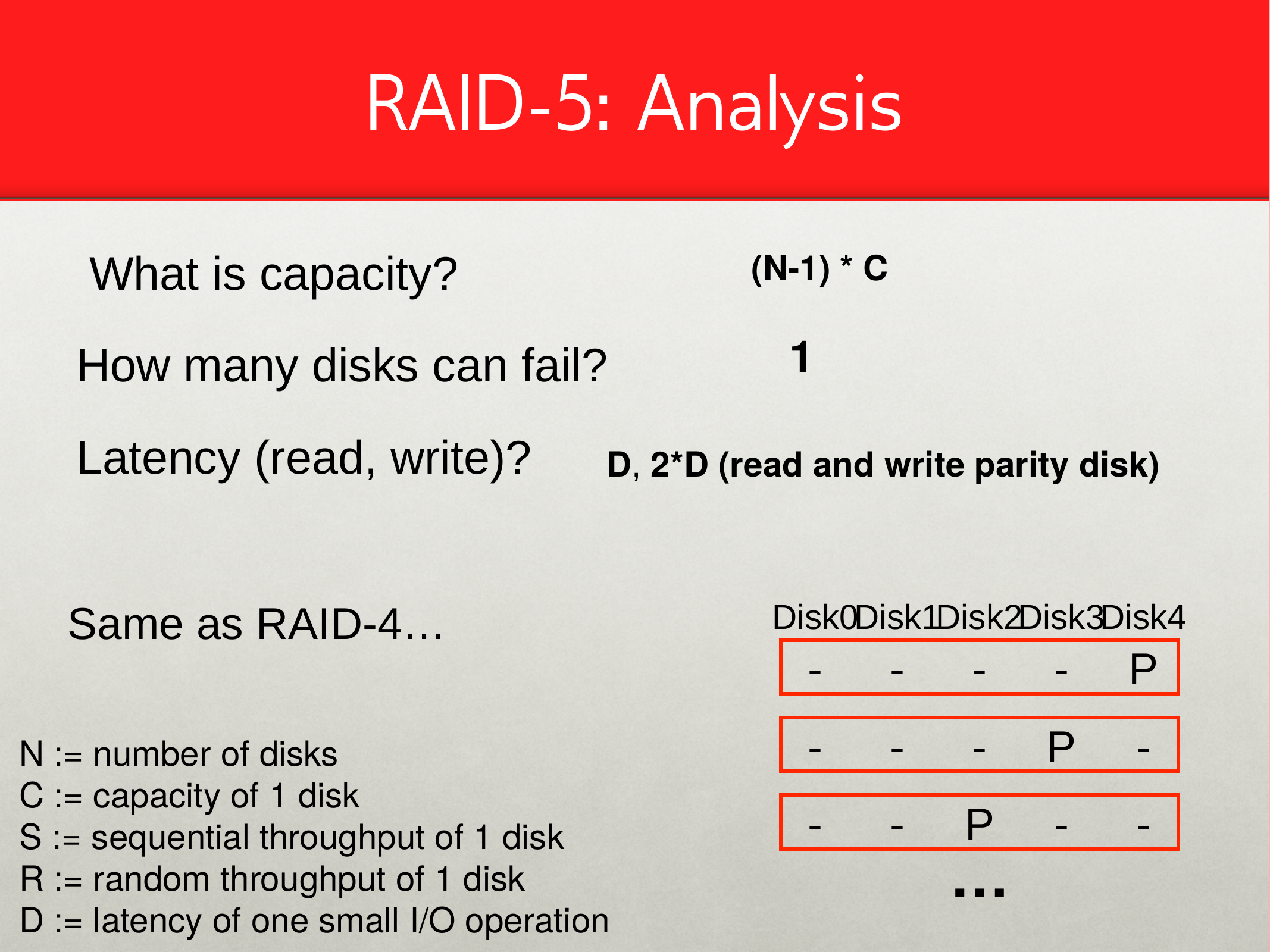

# RAID-5: Analysis
 What is capacity?
How many disks can fail?
Latency (read, write)?
(N-1) * C
1
D, 2*D (read and write parity disk)
Disk0
Disk1
Disk2
Disk3
Disk4
-
-
-
-
P

-
-
-
P
-

-
-
P
-
-

…
Same as RAID-4…
N := number of disks
C := capacity of 1 disk
S := sequential throughput of 1 disk
R := random throughput of 1 disk
D := latency of one small I/O operation